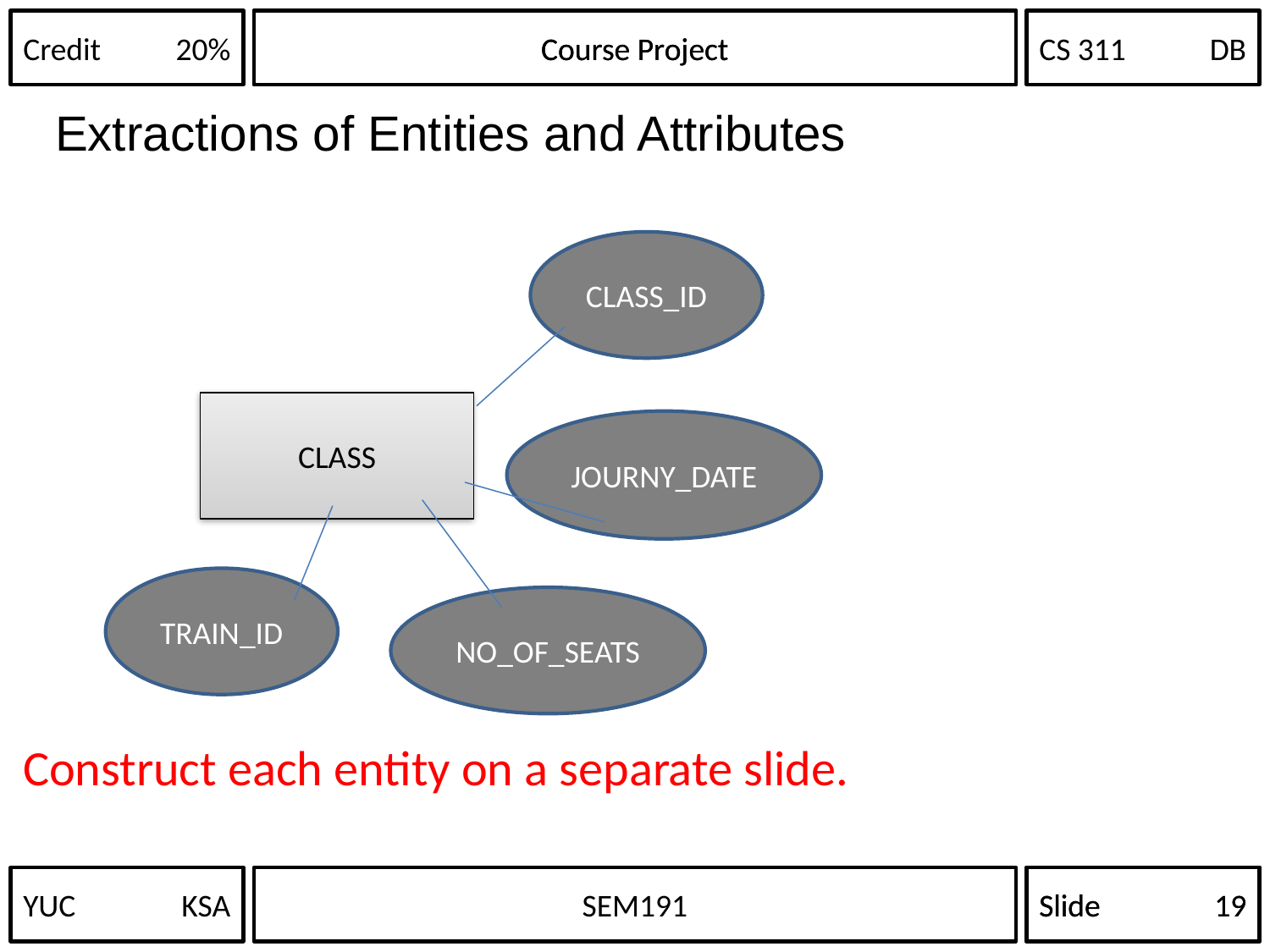

Course Project
Extractions of Entities and Attributes
CLASS_ID
CLASS
JOURNY_DATE
TRAIN_ID
NO_OF_SEATS
Construct each entity on a separate slide.
YUC	KSA
Slide	19